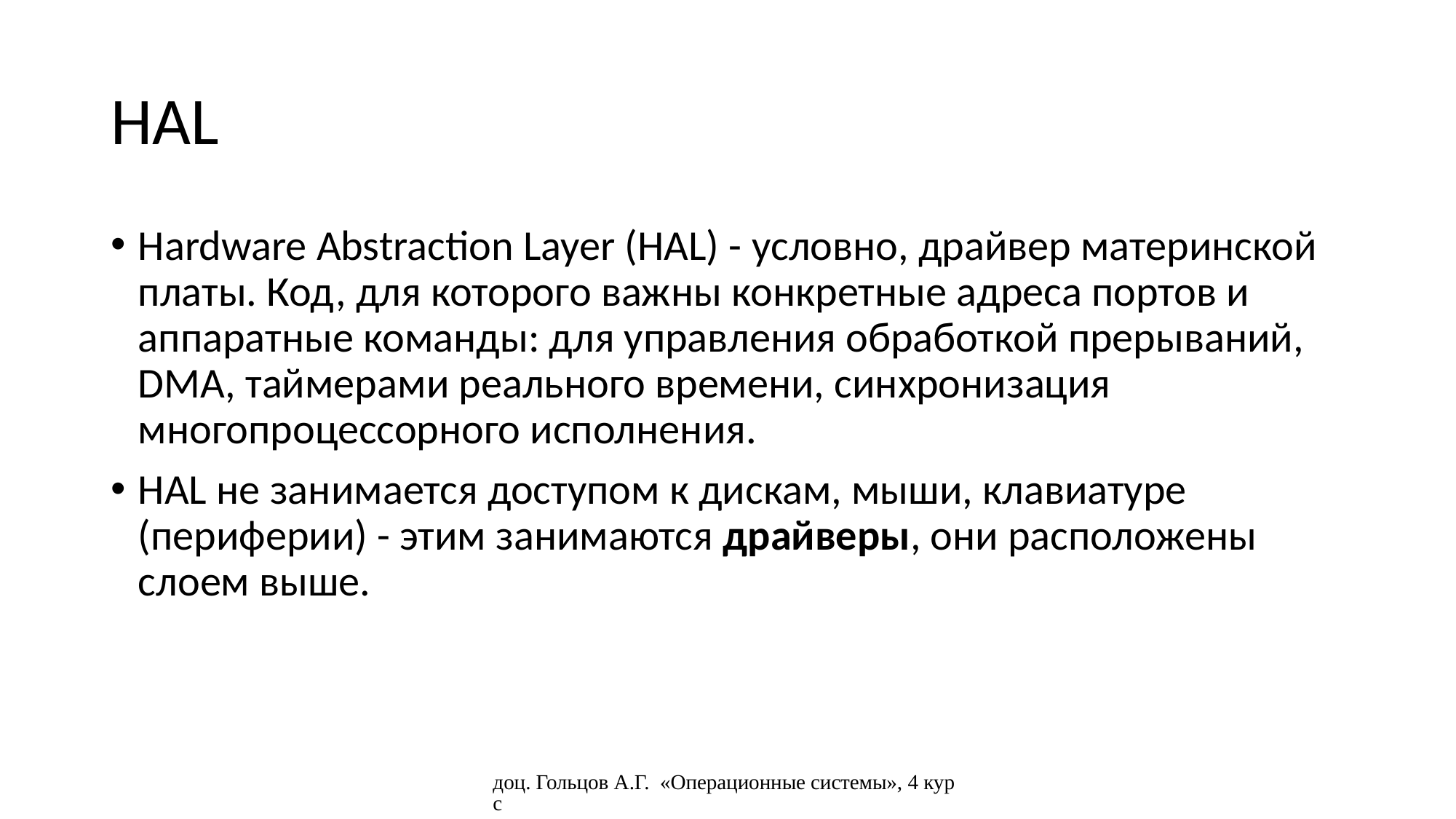

# HAL
Hardware Abstraction Layer (HAL) - условно, драйвер материнской платы. Код, для которого важны конкретные адреса портов и аппаратные команды: для управления обработкой прерываний, DMA, таймерами реального времени, синхронизация многопроцессорного исполнения.
HAL не занимается доступом к дискам, мыши, клавиатуре (периферии) - этим занимаются драйверы, они расположены слоем выше.
доц. Гольцов А.Г.  «Операционные системы», 4 курс